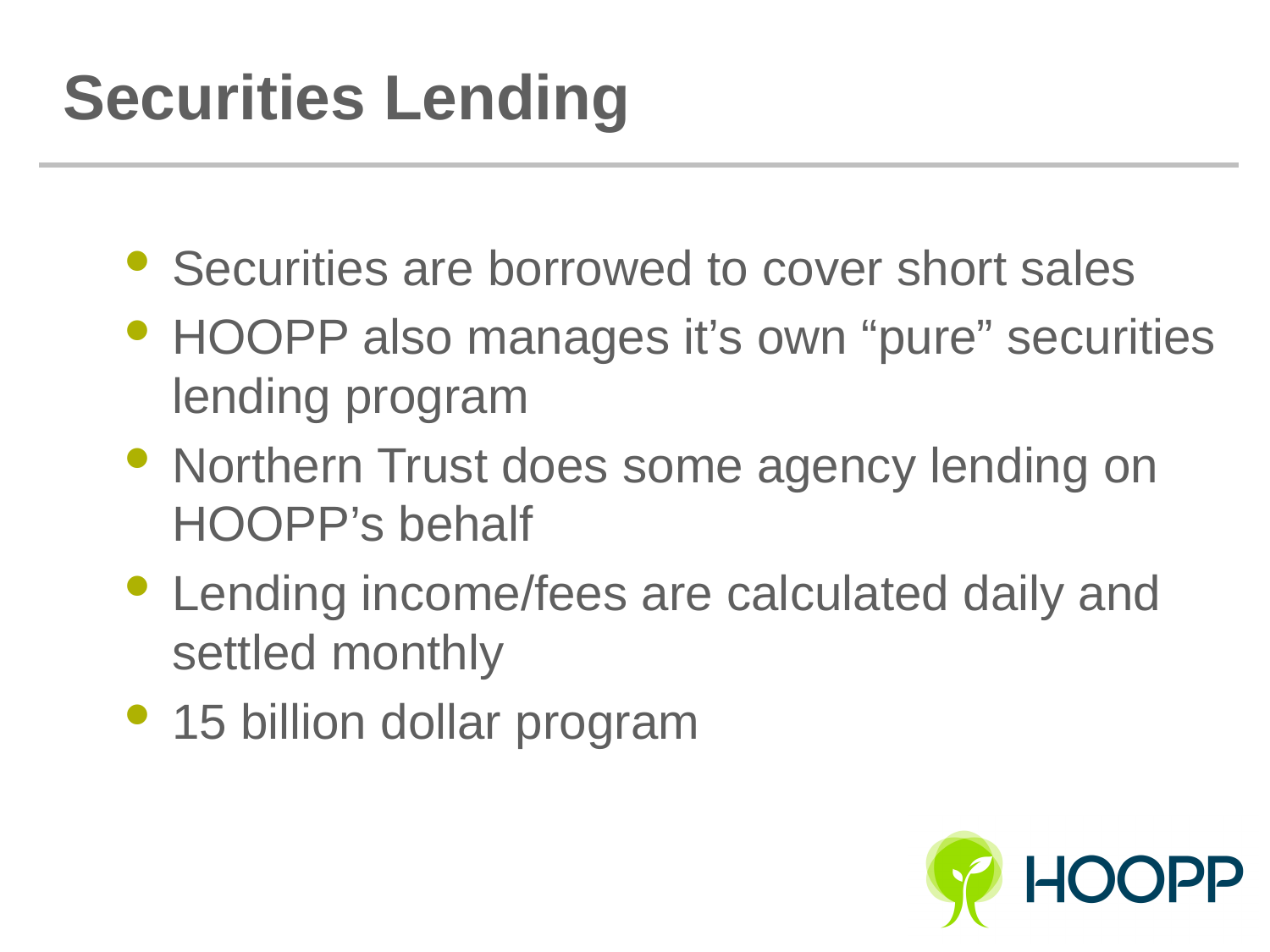

# Securities Lending
Securities are borrowed to cover short sales
HOOPP also manages it’s own “pure” securities lending program
Northern Trust does some agency lending on HOOPP’s behalf
Lending income/fees are calculated daily and settled monthly
15 billion dollar program